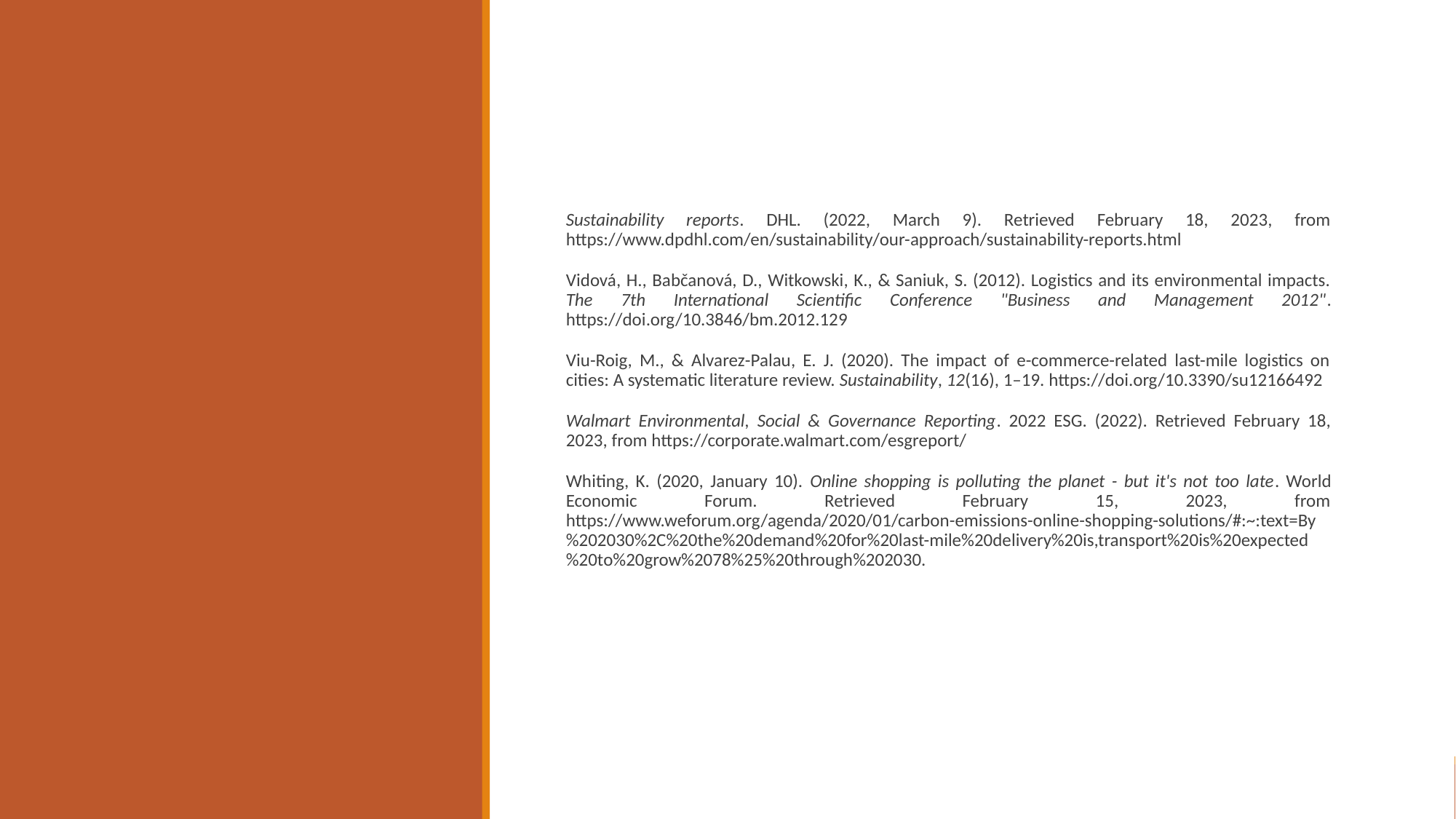

Sustainability reports. DHL. (2022, March 9). Retrieved February 18, 2023, from https://www.dpdhl.com/en/sustainability/our-approach/sustainability-reports.html
Vidová, H., Babčanová, D., Witkowski, K., & Saniuk, S. (2012). Logistics and its environmental impacts. The 7th International Scientific Conference "Business and Management 2012". https://doi.org/10.3846/bm.2012.129
Viu-Roig, M., & Alvarez-Palau, E. J. (2020). The impact of e-commerce-related last-mile logistics on cities: A systematic literature review. Sustainability, 12(16), 1–19. https://doi.org/10.3390/su12166492
Walmart Environmental, Social & Governance Reporting. 2022 ESG. (2022). Retrieved February 18, 2023, from https://corporate.walmart.com/esgreport/
Whiting, K. (2020, January 10). Online shopping is polluting the planet - but it's not too late. World Economic Forum. Retrieved February 15, 2023, from https://www.weforum.org/agenda/2020/01/carbon-emissions-online-shopping-solutions/#:~:text=By%202030%2C%20the%20demand%20for%20last-mile%20delivery%20is,transport%20is%20expected%20to%20grow%2078%25%20through%202030.